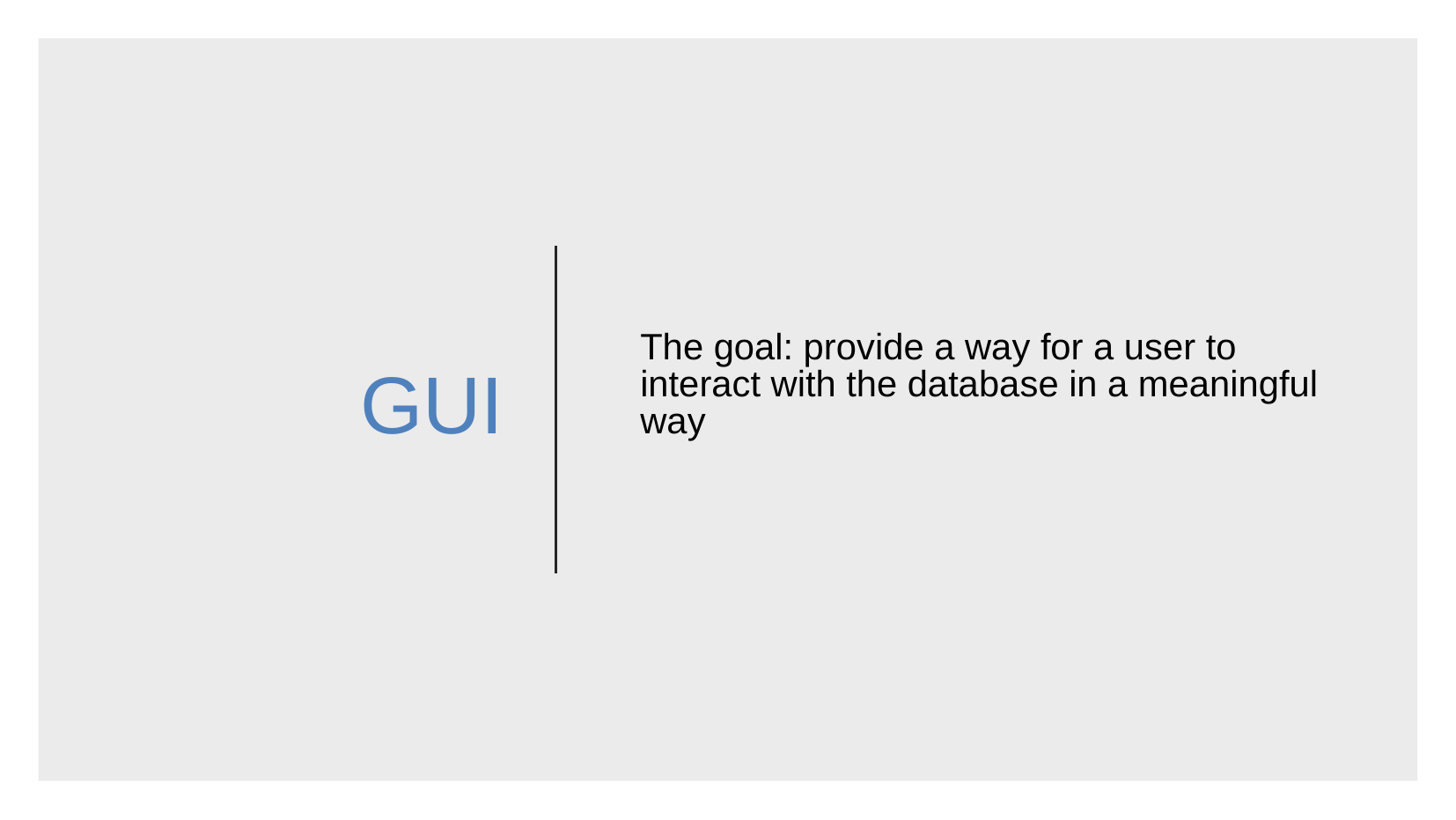

GUI
The goal: provide a way for a user to interact with the database in a meaningful way